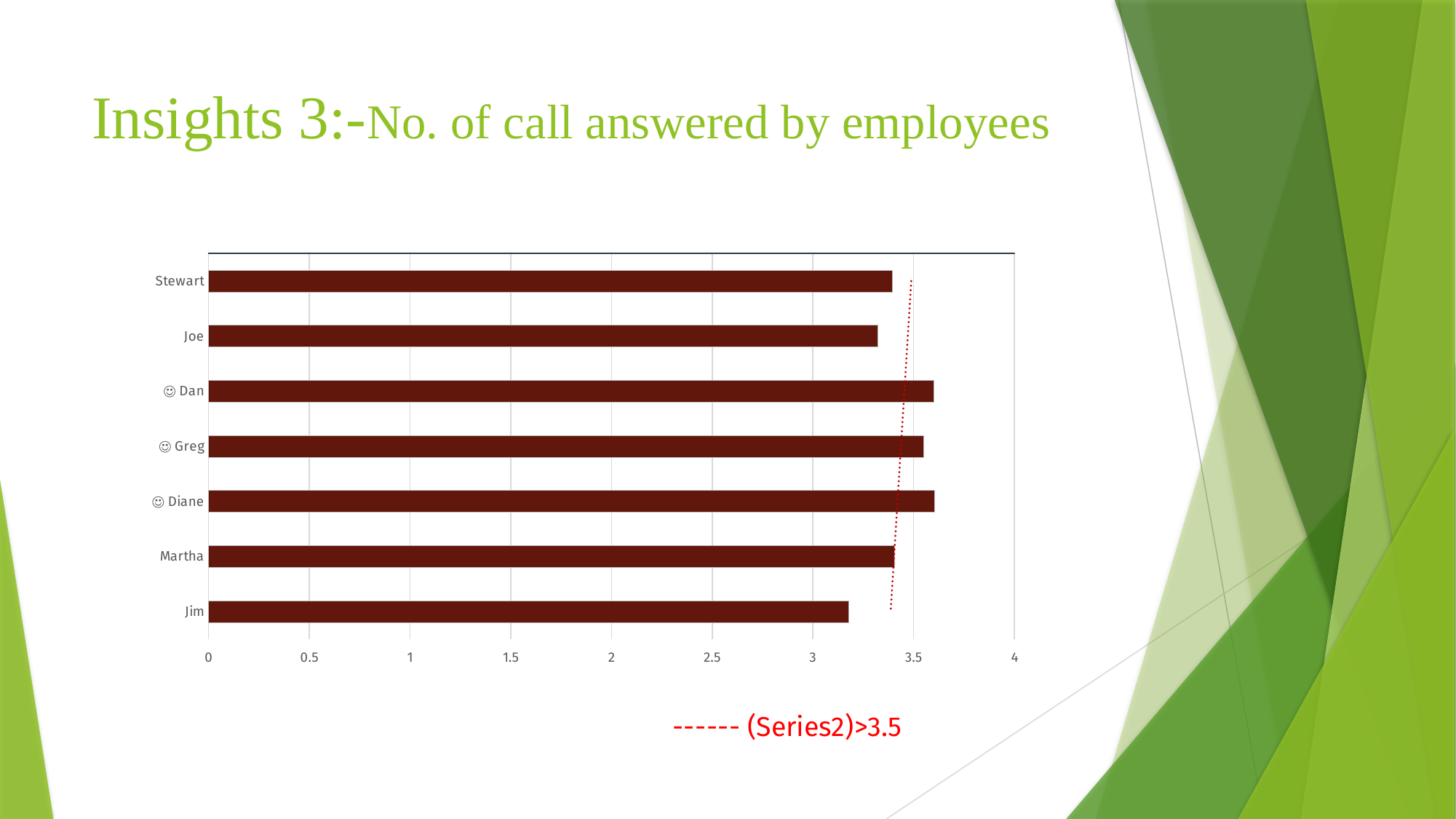

# Insights 3:-No. of call answered by employees

### Chart

| Category |  |  |
|---|---|---|
| Stewart | 3.3962264150943398 | 3.3962264150943398 |
| Joe | 3.3207547169811322 | 3.3207547169811322 |
| ☺ Dan | 3.6 | 3.6 |
| ☺ Greg | 3.5510204081632653 | 3.5510204081632653 |
| ☺ Diane | 3.604651162790698 | 3.604651162790698 |
| Martha | 3.4047619047619047 | 3.4047619047619047 |
| Jim | 3.1794871794871793 | 3.1794871794871793 |